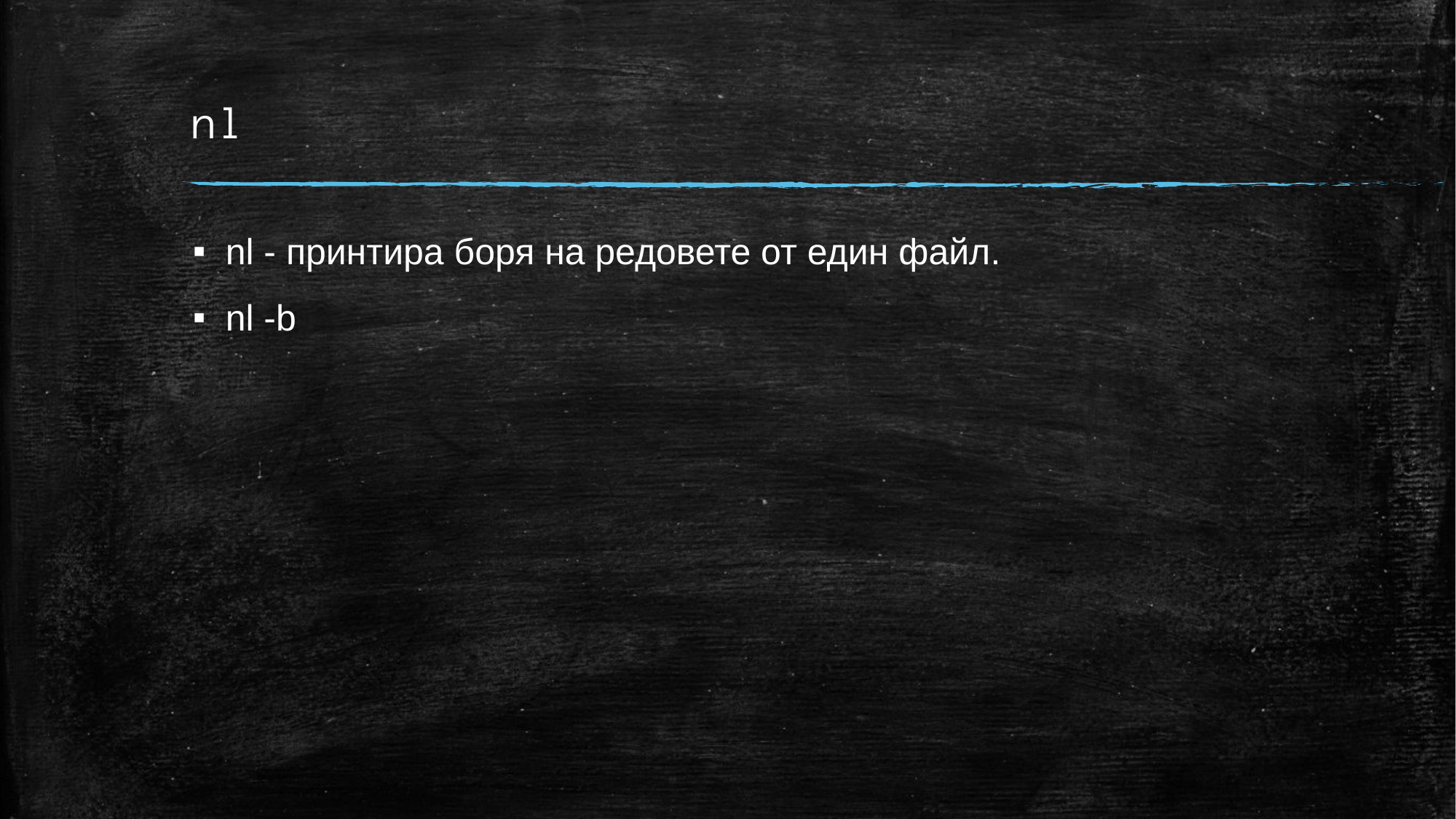

# nl
nl - принтира боря на редовете от един файл.
nl -b